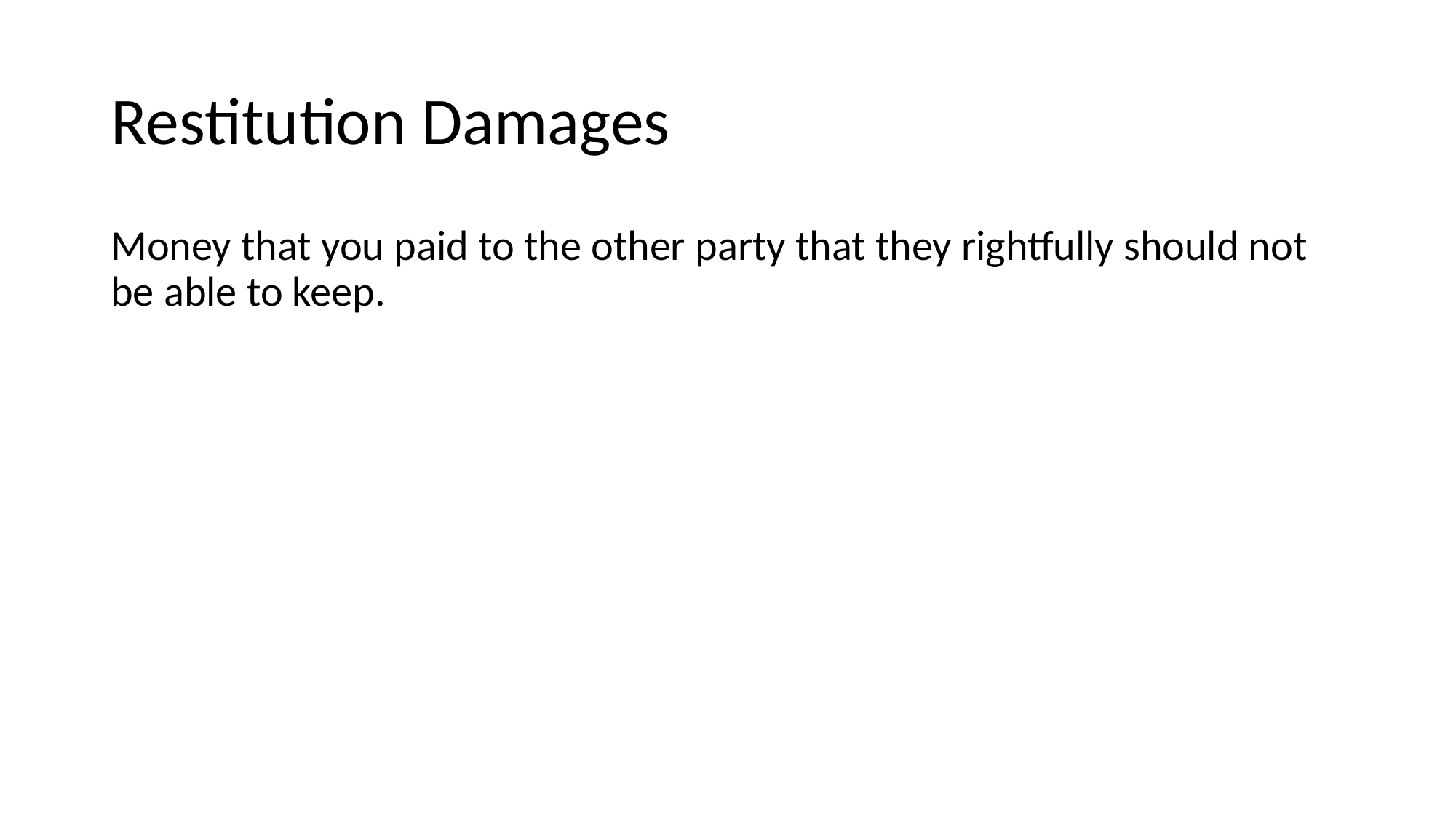

# Restitution Damages
Money that you paid to the other party that they rightfully should not be able to keep.